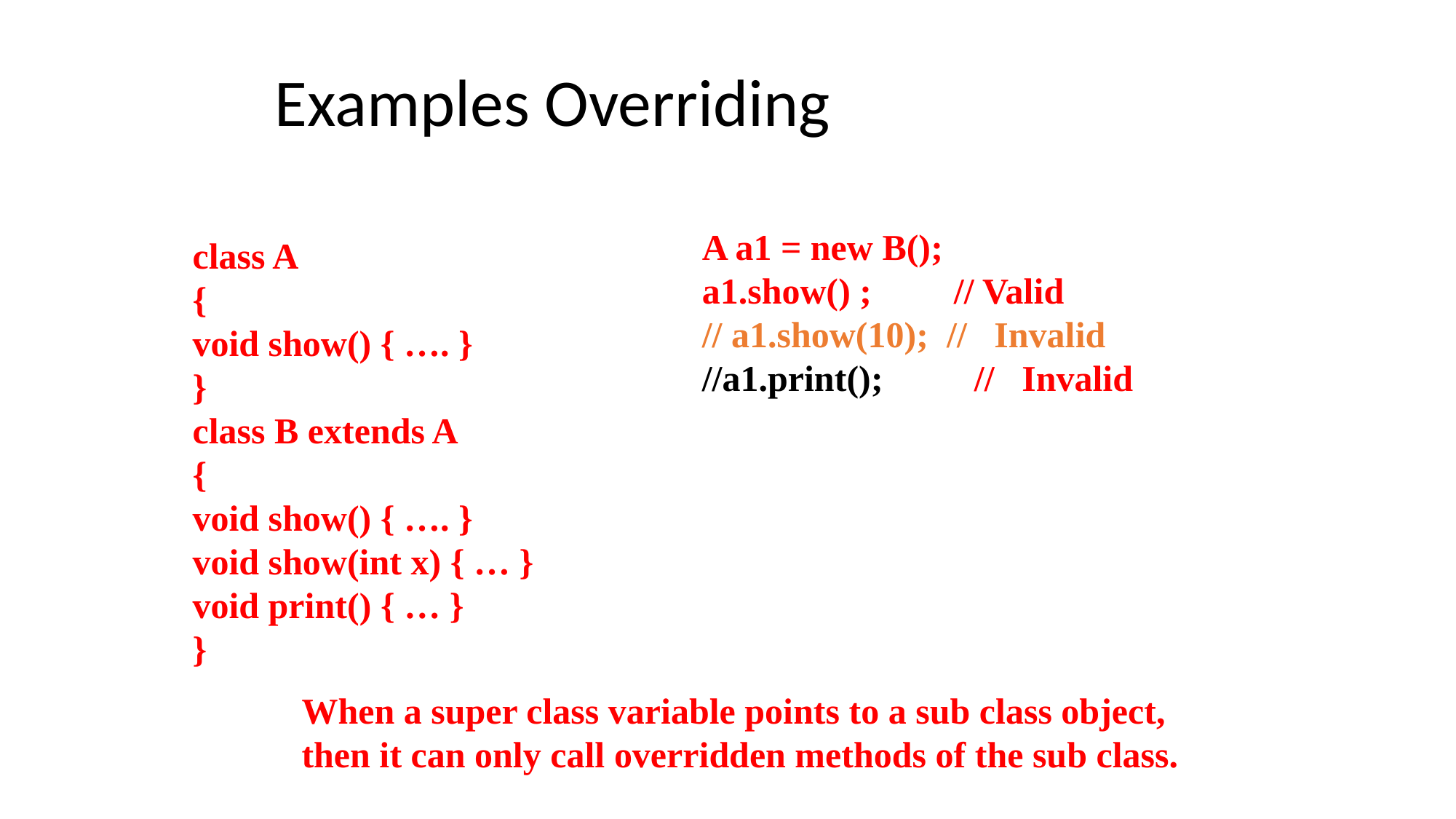

# Examples Overriding
A a1 = new B();
a1.show() ;         // Valid
// a1.show(10);  //   Invalid
//a1.print();          //   Invalid

class A
{
void show() { …. }
}
class B extends A
{
void show() { …. }
void show(int x) { … }
void print() { … }
}

When a super class variable points to a sub class object, then it can only call overridden methods of the sub class.